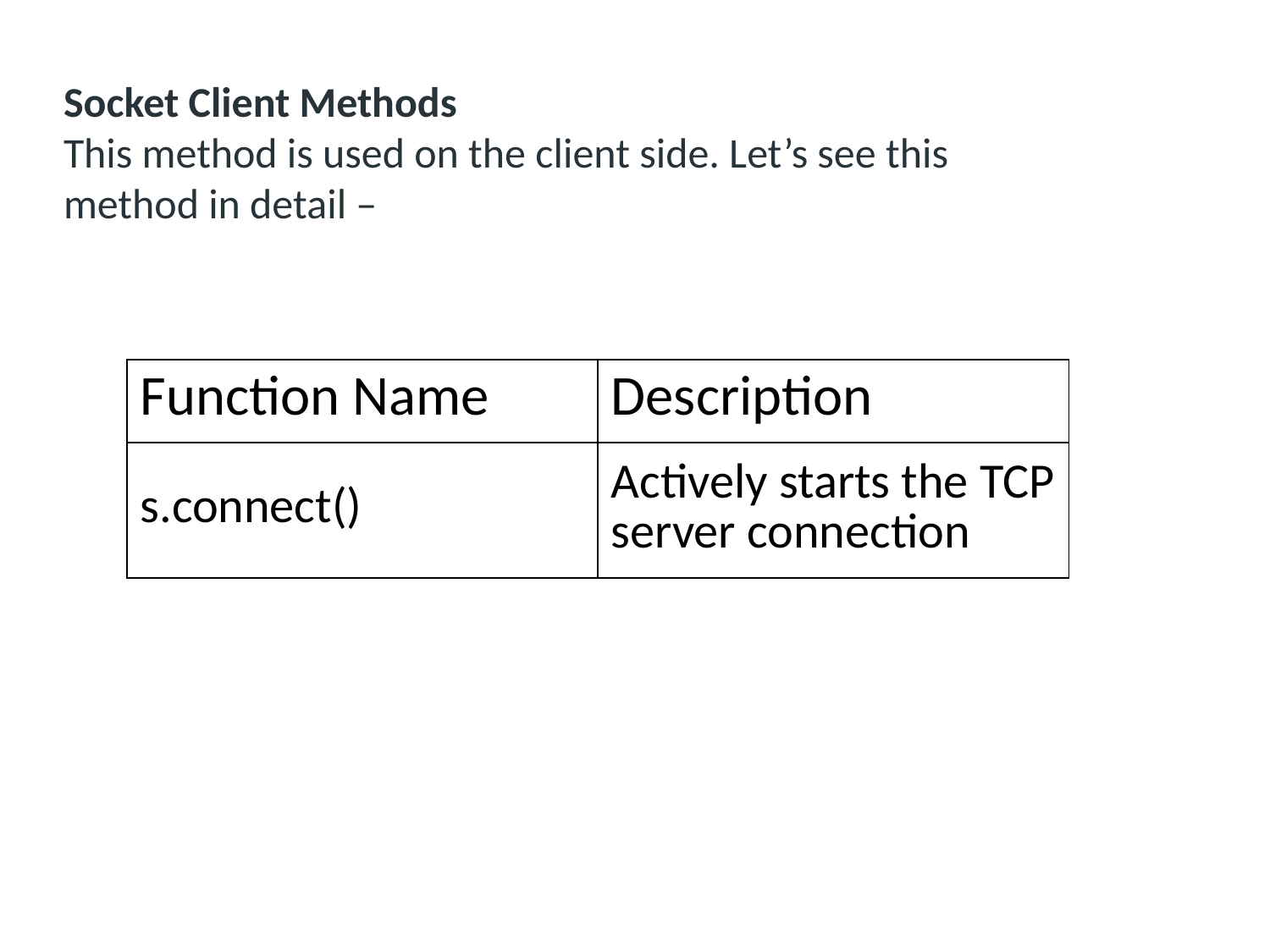

Socket Client Methods
This method is used on the client side. Let’s see this method in detail –
| Function Name | Description |
| --- | --- |
| s.connect() | Actively starts the TCP server connection |